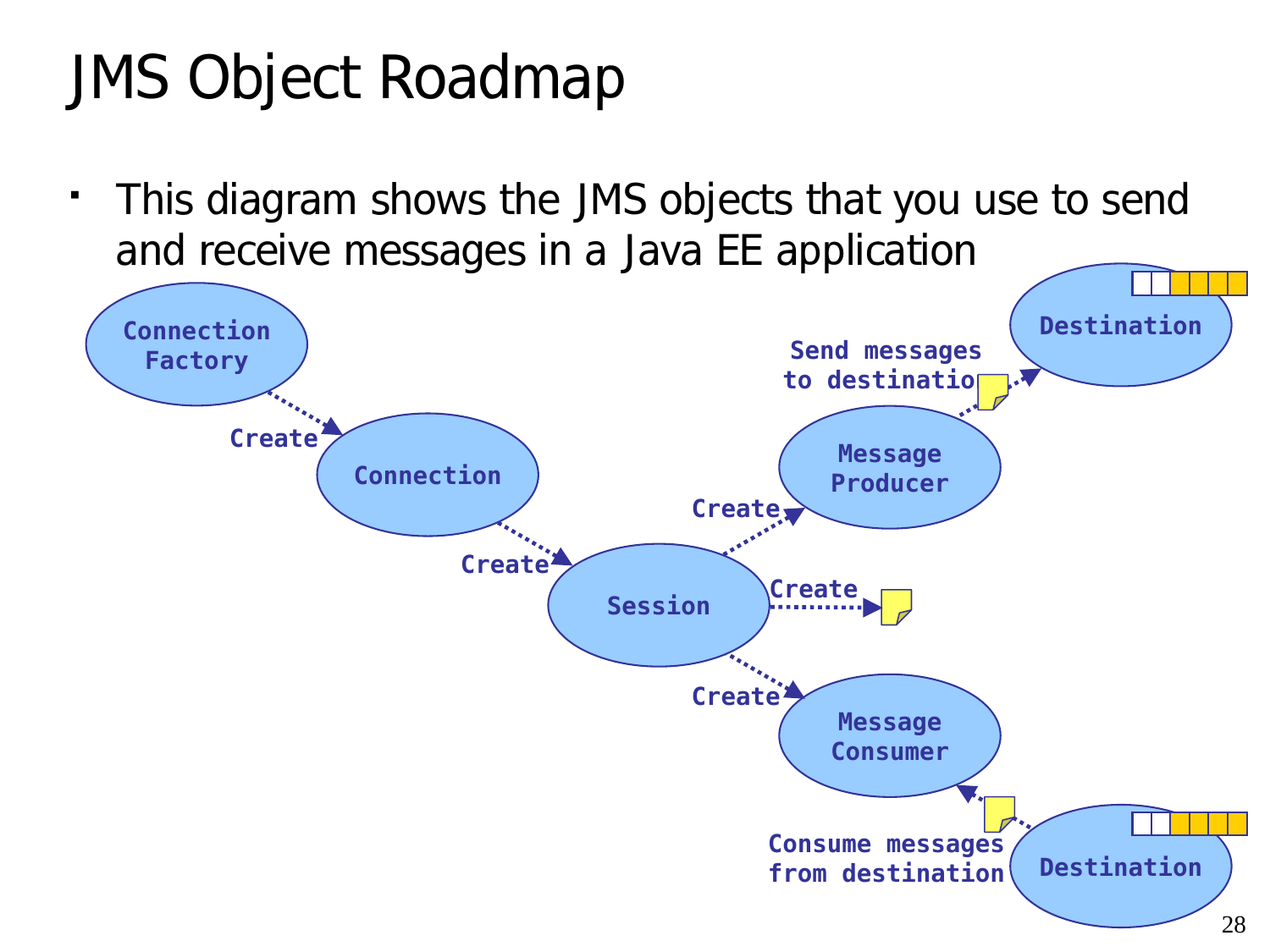

# JMS Object Roadmap
This diagram shows the JMS objects that you use to send and receive messages in a Java EE application
Destination

Connection
Factory
Send messages
to destination

Message
Producer
Connection
Create
Create

Create
Session
Create

Create
Message
Consumer

Destination

Consume messages
from destination
28